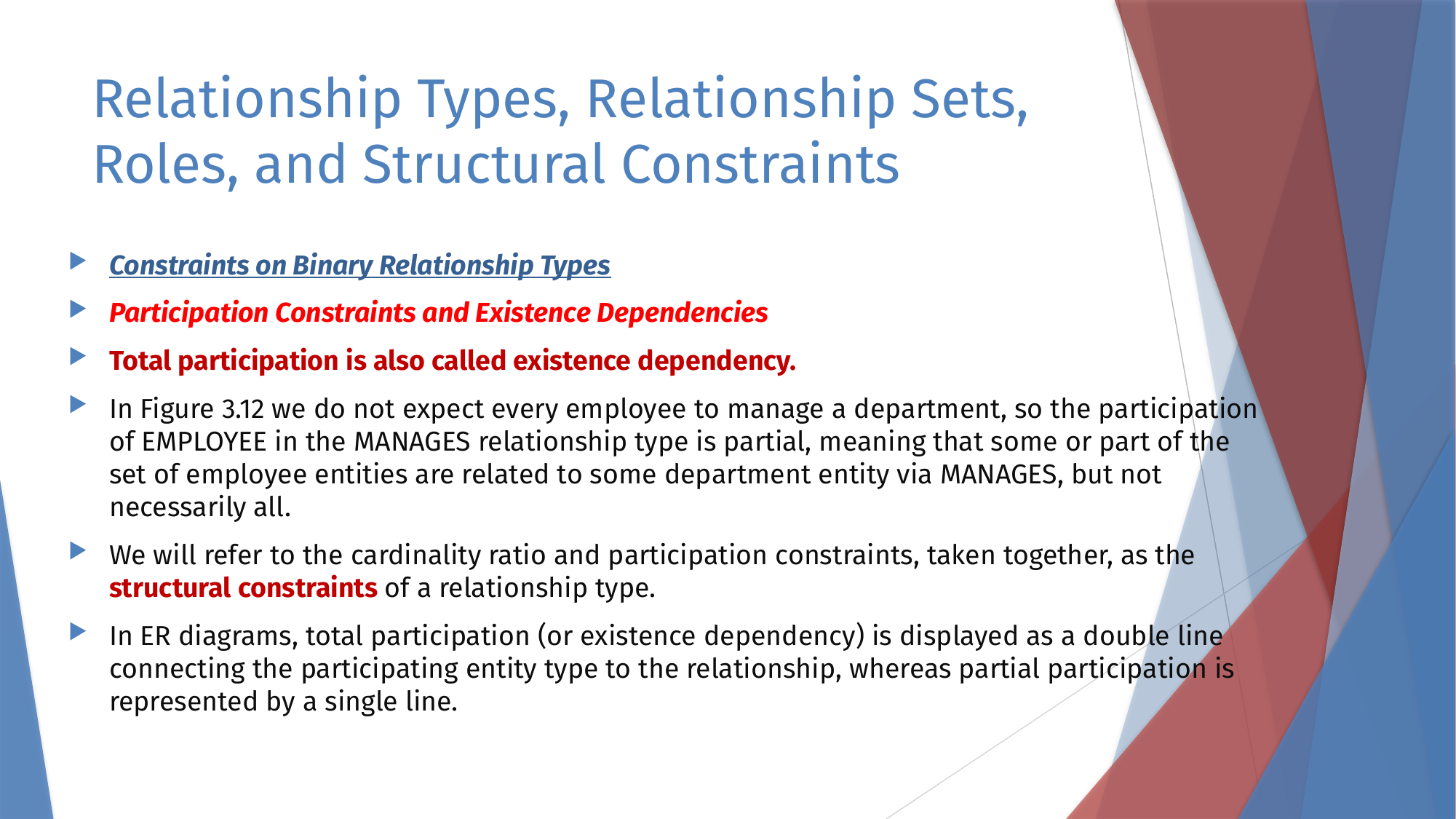

# Relationship Types, Relationship Sets, Roles, and Structural Constraints

Constraints on Binary Relationship Types
Participation Constraints and Existence Dependencies
Total participation is also called existence dependency.
In Figure 3.12 we do not expect every employee to manage a department, so the participation of EMPLOYEE in the MANAGES relationship type is partial, meaning that some or part of the set of employee entities are related to some department entity via MANAGES, but not necessarily all.
We will refer to the cardinality ratio and participation constraints, taken together, as the structural constraints of a relationship type.
In ER diagrams, total participation (or existence dependency) is displayed as a double line connecting the participating entity type to the relationship, whereas partial participation is represented by a single line.